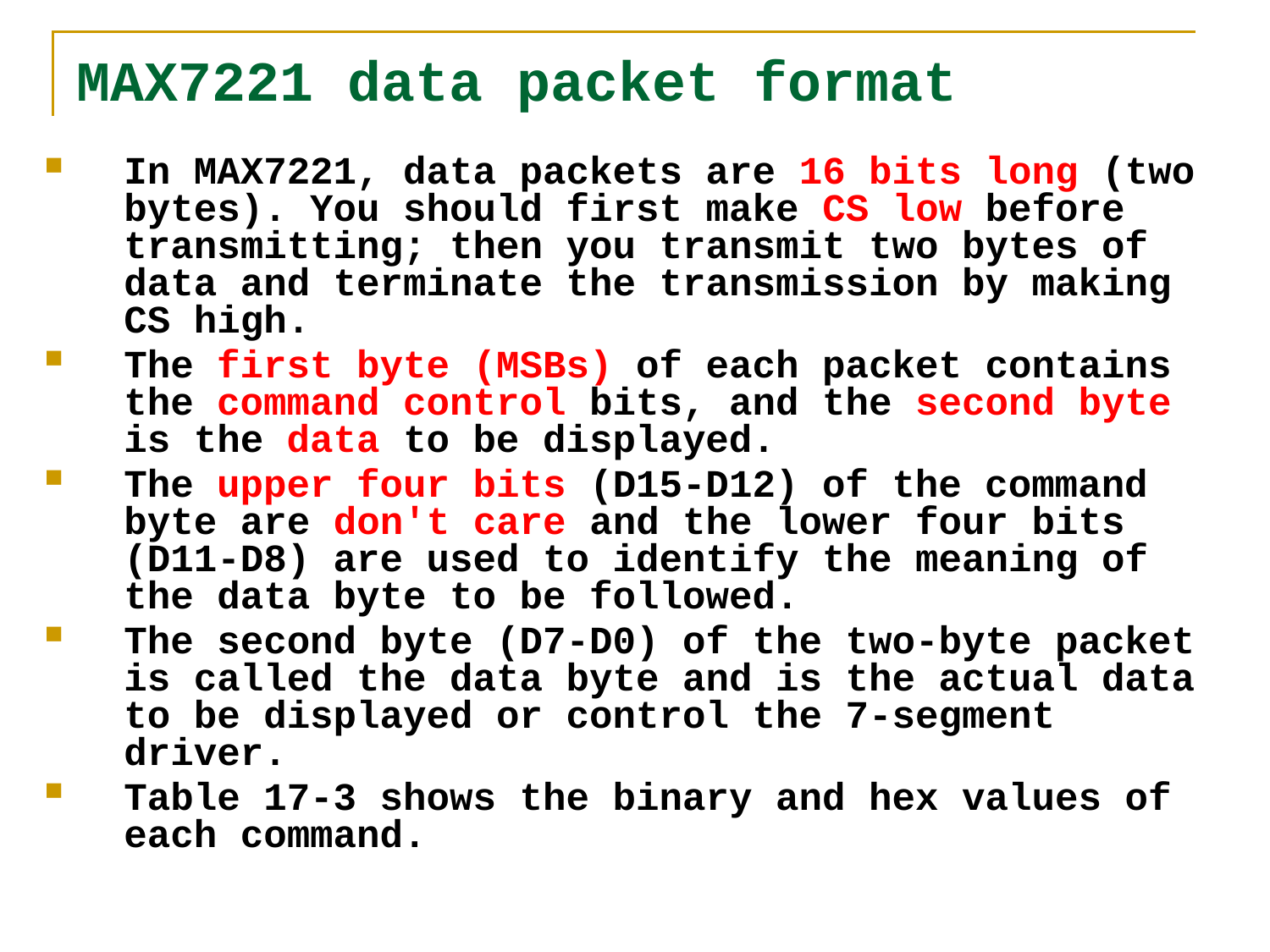

# MAX7221 data packet format
In MAX7221, data packets are 16 bits long (two bytes). You should first make CS low before transmitting; then you transmit two bytes of data and terminate the transmission by making CS high.
The first byte (MSBs) of each packet contains the command control bits, and the second byte is the data to be displayed.
The upper four bits (D15-D12) of the command byte are don't care and the lower four bits (D11-D8) are used to identify the meaning of the data byte to be followed.
The second byte (D7-D0) of the two-byte packet is called the data byte and is the actual data to be displayed or control the 7-segment driver.
Table 17-3 shows the binary and hex values of each command.